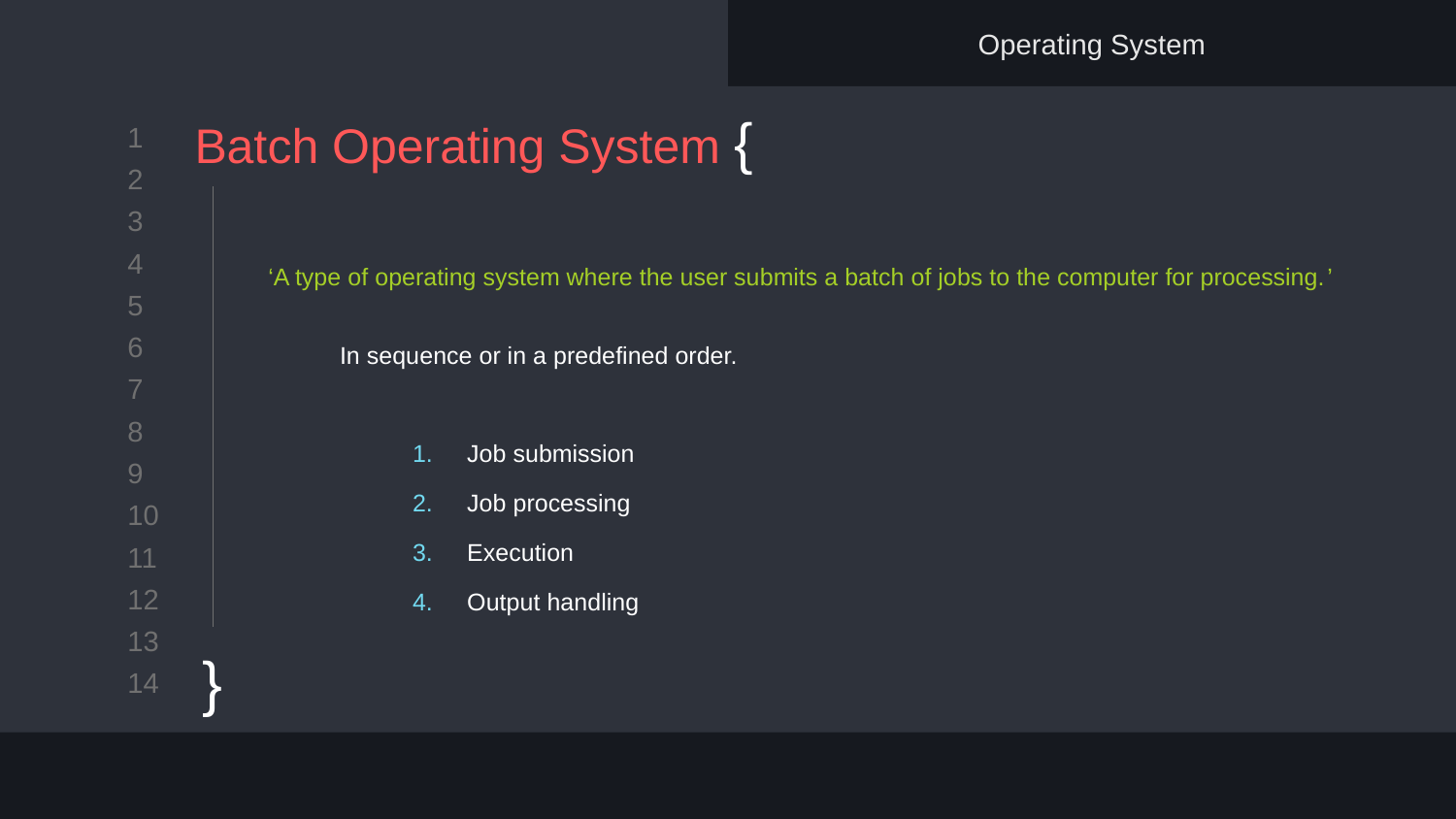

Operating System
# Batch Operating System {
}
‘A type of operating system where the user submits a batch of jobs to the computer for processing.’

In sequence or in a predefined order.

Job submission
Job processing
Execution
Output handling